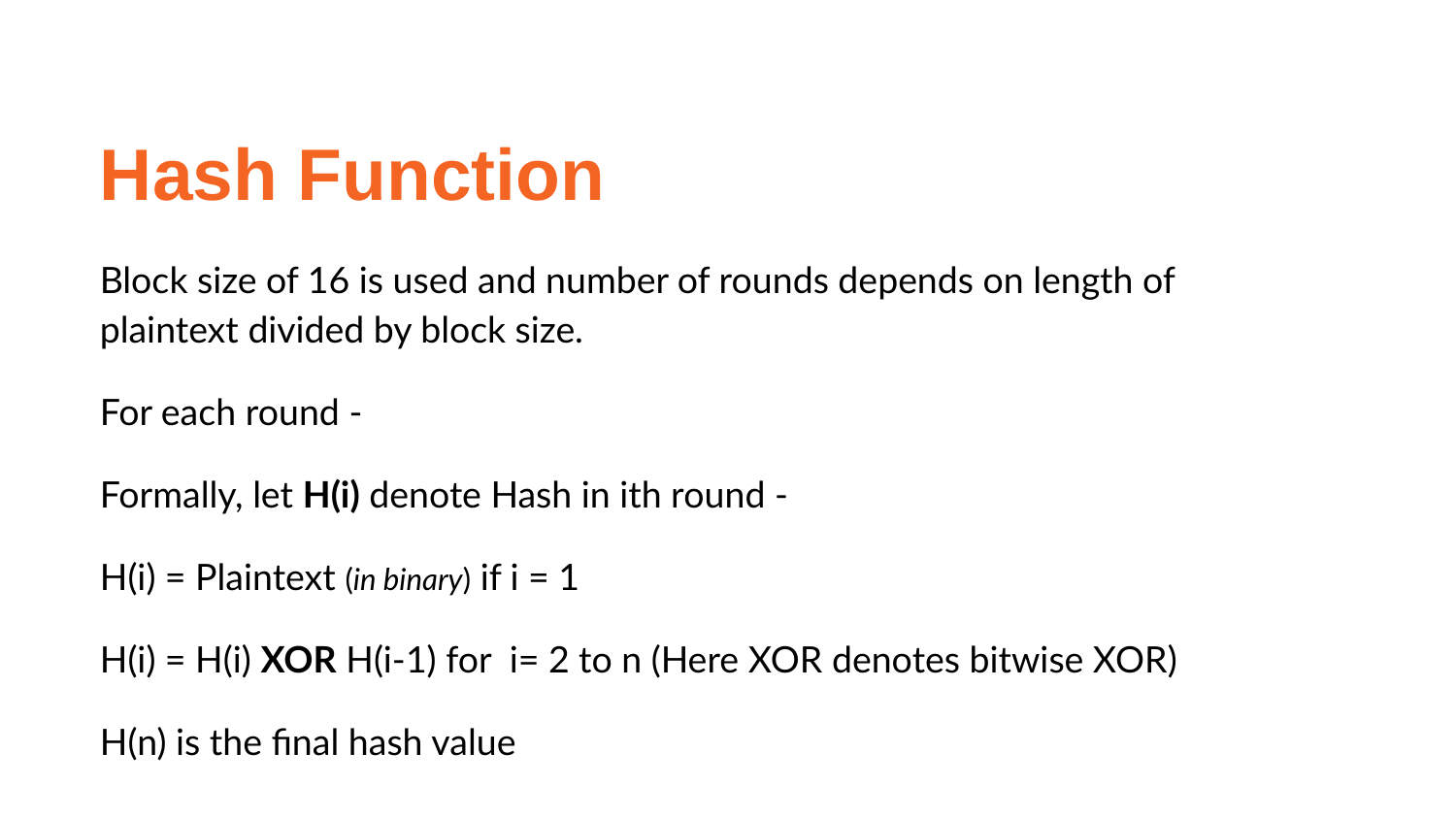

Hash Function
Block size of 16 is used and number of rounds depends on length of plaintext divided by block size.
For each round -
Formally, let H(i) denote Hash in ith round -
H(i) = Plaintext (in binary) if i = 1
H(i) = H(i) XOR H(i-1) for  i= 2 to n (Here XOR denotes bitwise XOR)
H(n) is the final hash value